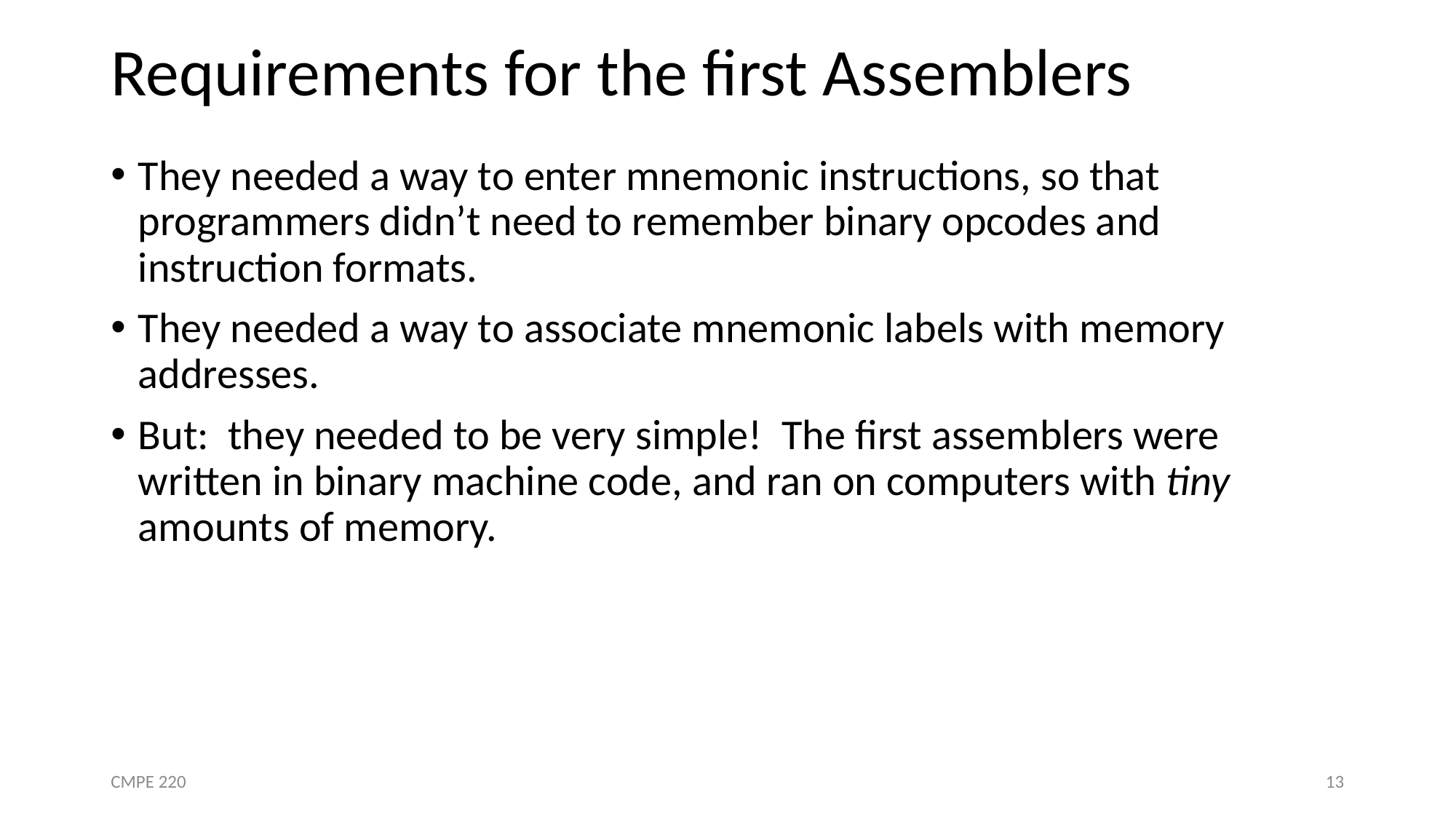

# Requirements for the first Assemblers
They needed a way to enter mnemonic instructions, so that programmers didn’t need to remember binary opcodes and instruction formats.
They needed a way to associate mnemonic labels with memory addresses.
But:  they needed to be very simple!  The first assemblers were written in binary machine code, and ran on computers with tiny amounts of memory.
CMPE 220
13